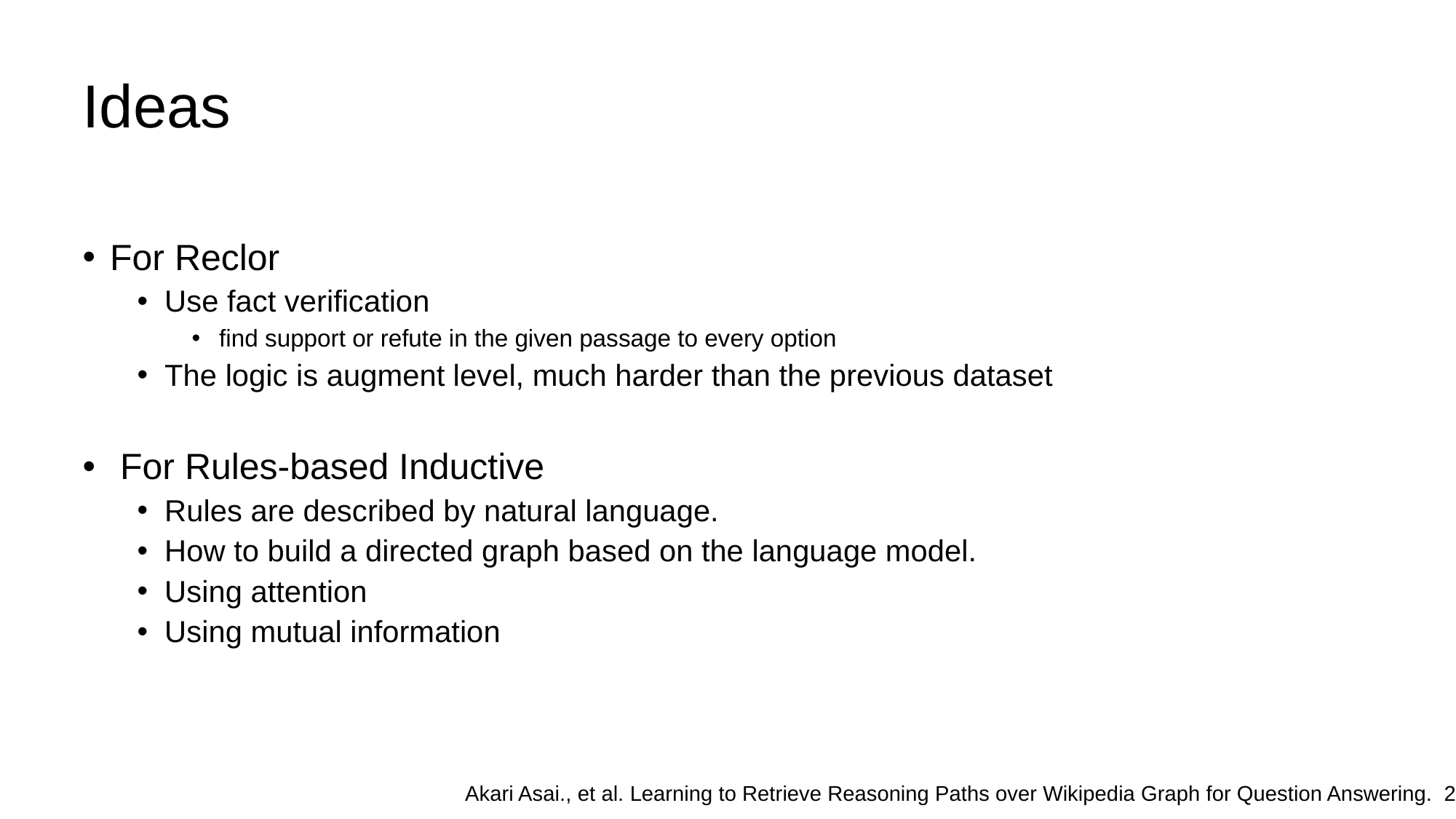

# Ideas
For Reclor
Use fact verification
find support or refute in the given passage to every option
The logic is augment level, much harder than the previous dataset

 For Rules-based Inductive
Rules are described by natural language.
How to build a directed graph based on the language model.
Using attention
Using mutual information
Akari Asai., et al. Learning to Retrieve Reasoning Paths over Wikipedia Graph for Question Answering.  2020